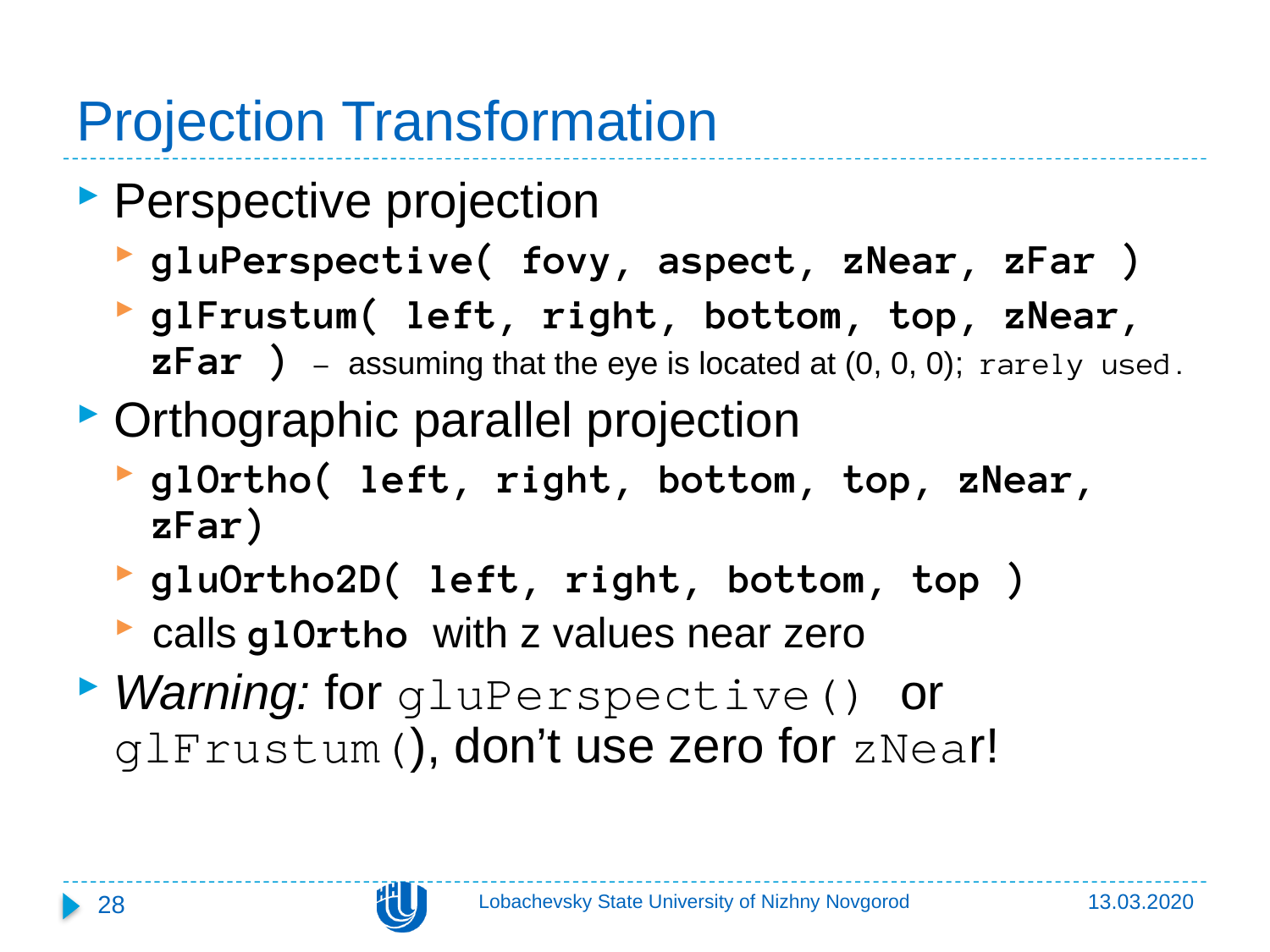

# Projection Transformation
Perspective projection
gluPerspective( fovy, aspect, zNear, zFar )
glFrustum( left, right, bottom, top, zNear, zFar ) - assuming that the eye is located at (0, 0, 0); rarely used.
Orthographic parallel projection
glOrtho( left, right, bottom, top, zNear, zFar)
gluOrtho2D( left, right, bottom, top )
calls glOrtho with z values near zero
Warning: for gluPerspective() or glFrustum(), don’t use zero for zNear!
28
Lobachevsky State University of Nizhny Novgorod
13.03.2020